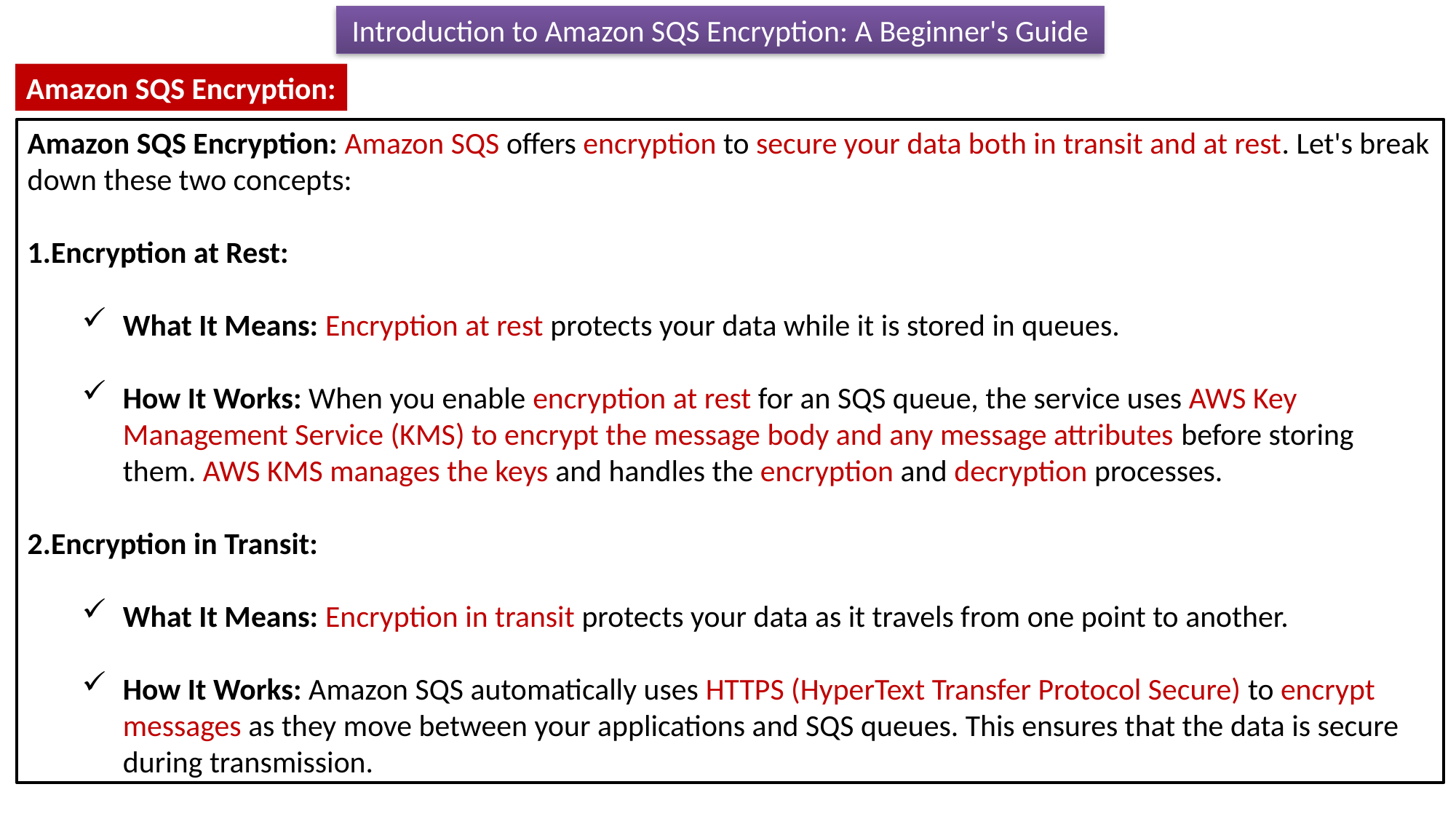

Introduction to Amazon SQS Encryption: A Beginner's Guide

Amazon SQS Encryption:
Amazon SQS Encryption: Amazon SQS offers encryption to secure your data both in transit and at rest. Let's break down these two concepts:
Encryption at Rest:
What It Means: Encryption at rest protects your data while it is stored in queues.
How It Works: When you enable encryption at rest for an SQS queue, the service uses AWS Key Management Service (KMS) to encrypt the message body and any message attributes before storing them. AWS KMS manages the keys and handles the encryption and decryption processes.
Encryption in Transit:
What It Means: Encryption in transit protects your data as it travels from one point to another.
How It Works: Amazon SQS automatically uses HTTPS (HyperText Transfer Protocol Secure) to encrypt messages as they move between your applications and SQS queues. This ensures that the data is secure during transmission.